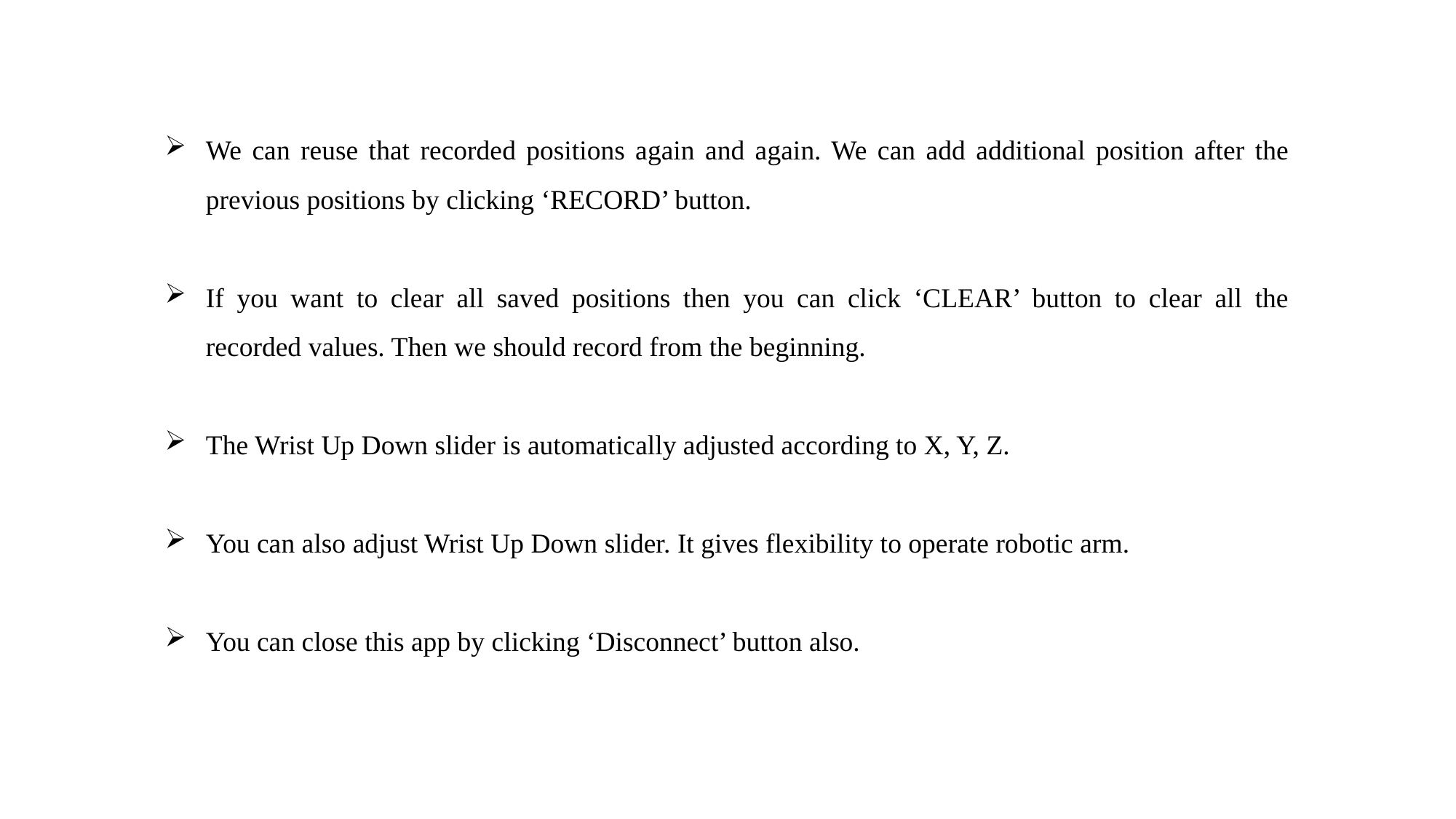

We can reuse that recorded positions again and again. We can add additional position after the previous positions by clicking ‘RECORD’ button.

If you want to clear all saved positions then you can click ‘CLEAR’ button to clear all the recorded values. Then we should record from the beginning.

The Wrist Up Down slider is automatically adjusted according to X, Y, Z.

You can also adjust Wrist Up Down slider. It gives flexibility to operate robotic arm.

You can close this app by clicking ‘Disconnect’ button also.